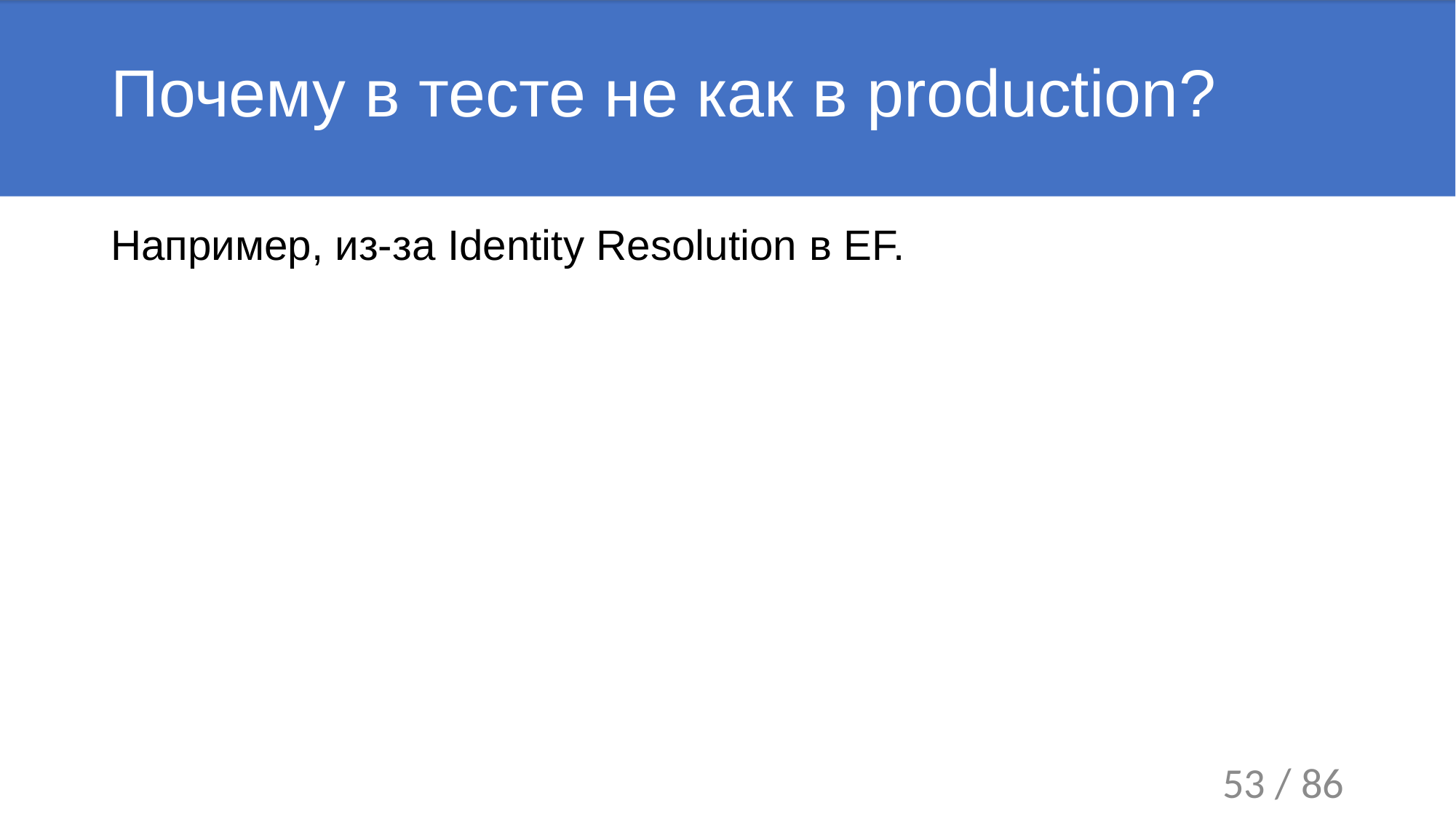

# Почему в тесте не как в production?
Например, из-за Identity Resolution в EF.
53